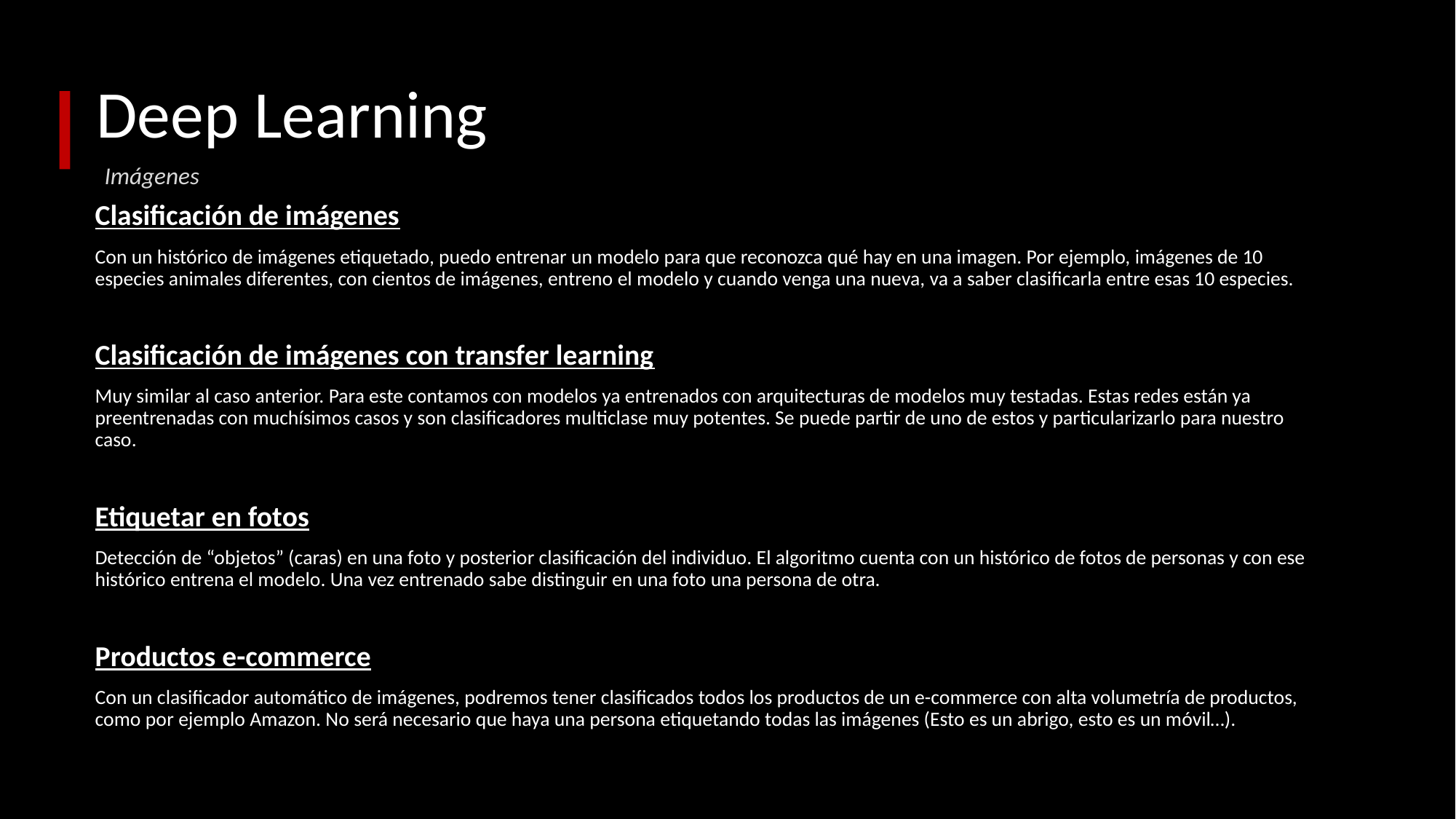

# Deep Learning

Imágenes
Clasificación de imágenes
Con un histórico de imágenes etiquetado, puedo entrenar un modelo para que reconozca qué hay en una imagen. Por ejemplo, imágenes de 10 especies animales diferentes, con cientos de imágenes, entreno el modelo y cuando venga una nueva, va a saber clasificarla entre esas 10 especies.

Clasificación de imágenes con transfer learning
Muy similar al caso anterior. Para este contamos con modelos ya entrenados con arquitecturas de modelos muy testadas. Estas redes están ya preentrenadas con muchísimos casos y son clasificadores multiclase muy potentes. Se puede partir de uno de estos y particularizarlo para nuestro caso.

Etiquetar en fotos
Detección de “objetos” (caras) en una foto y posterior clasificación del individuo. El algoritmo cuenta con un histórico de fotos de personas y con ese histórico entrena el modelo. Una vez entrenado sabe distinguir en una foto una persona de otra.

Productos e-commerce
Con un clasificador automático de imágenes, podremos tener clasificados todos los productos de un e-commerce con alta volumetría de productos, como por ejemplo Amazon. No será necesario que haya una persona etiquetando todas las imágenes (Esto es un abrigo, esto es un móvil…).